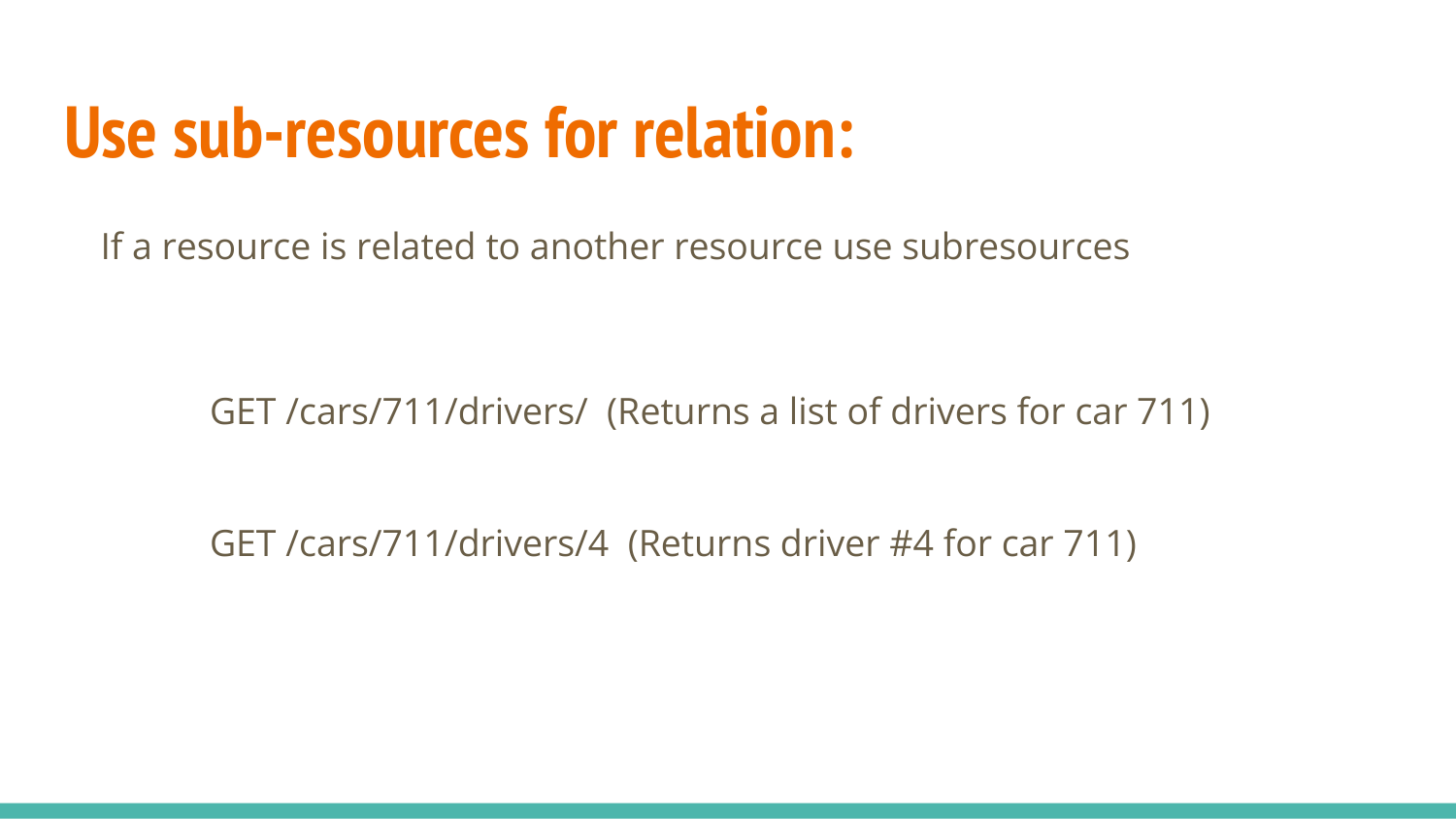

# Use sub-resources for relation:
If a resource is related to another resource use subresources

GET /cars/711/drivers/  (Returns a list of drivers for car 711)
GET /cars/711/drivers/4  (Returns driver #4 for car 711)